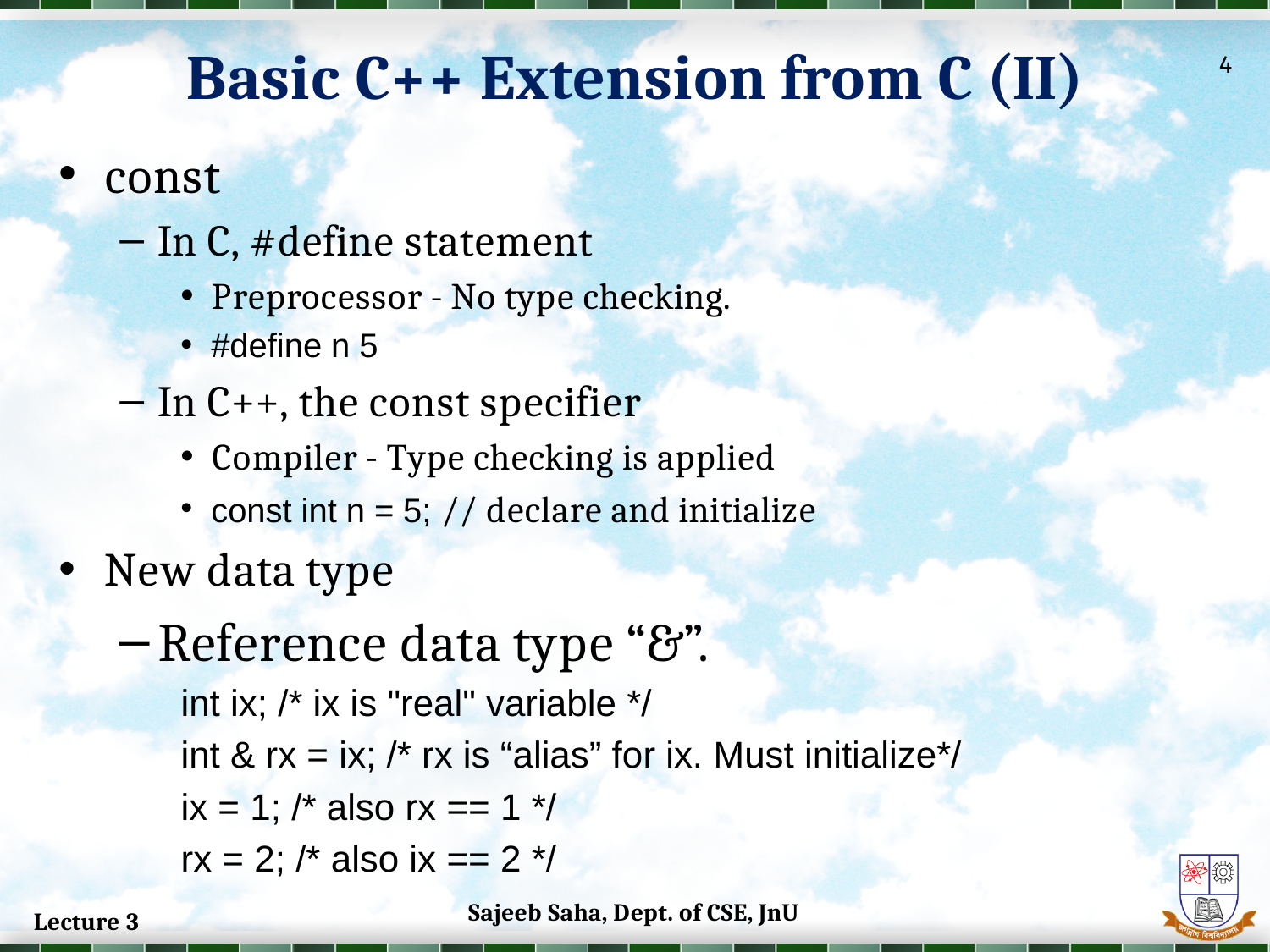

Basic C++ Extension from C (II)
4
const
In C, #define statement
Preprocessor - No type checking.
#define n 5
In C++, the const specifier
Compiler - Type checking is applied
const int n = 5; // declare and initialize
New data type
Reference data type “&”.
int ix; /* ix is "real" variable */
int & rx = ix; /* rx is “alias” for ix. Must initialize*/
ix = 1; /* also rx == 1 */
rx = 2; /* also ix == 2 */
Sajeeb Saha, Dept. of CSE, JnU